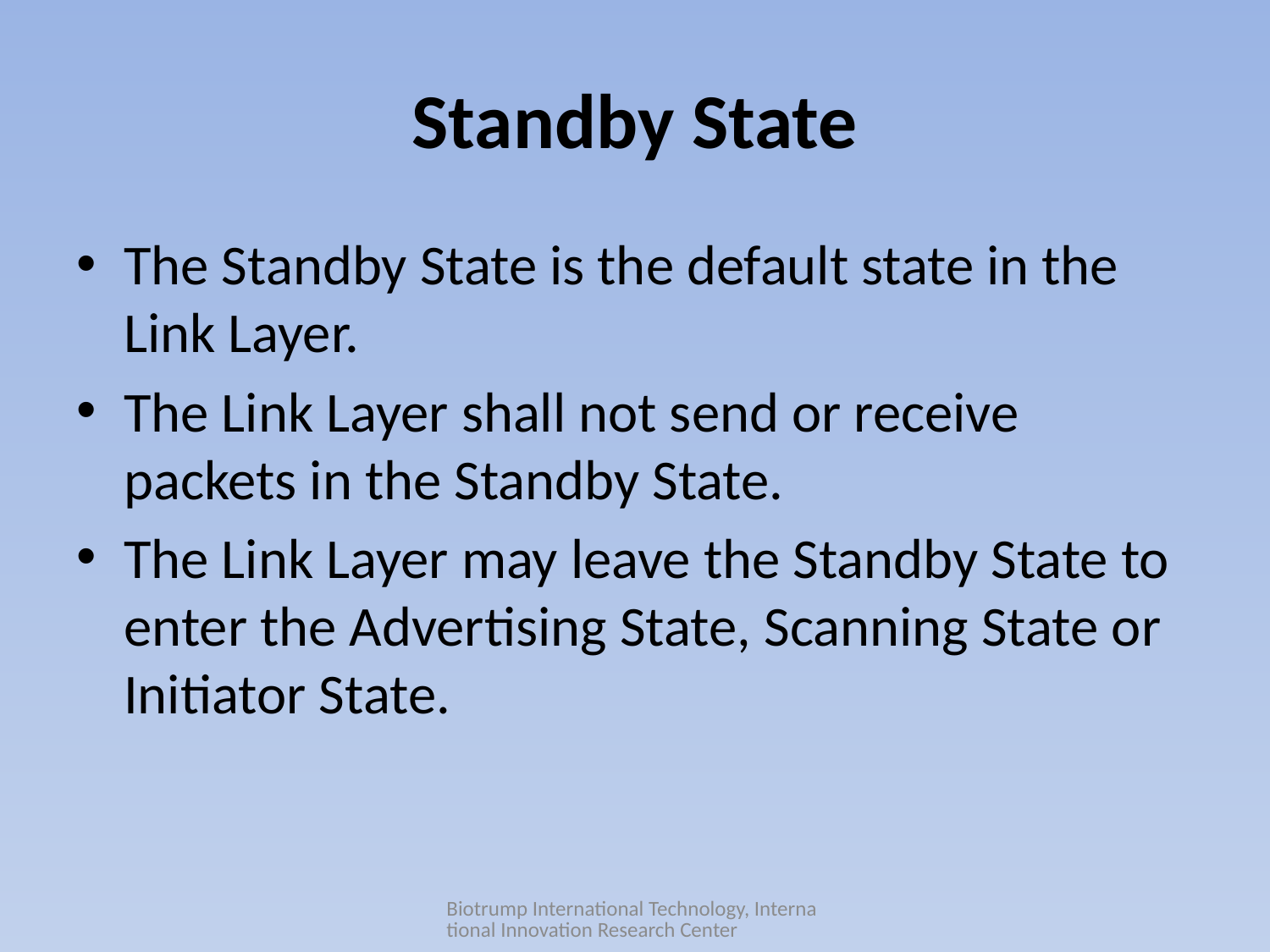

# Standby State
The Standby State is the default state in the Link Layer.
The Link Layer shall not send or receive packets in the Standby State.
The Link Layer may leave the Standby State to enter the Advertising State, Scanning State or Initiator State.
Biotrump International Technology, International Innovation Research Center